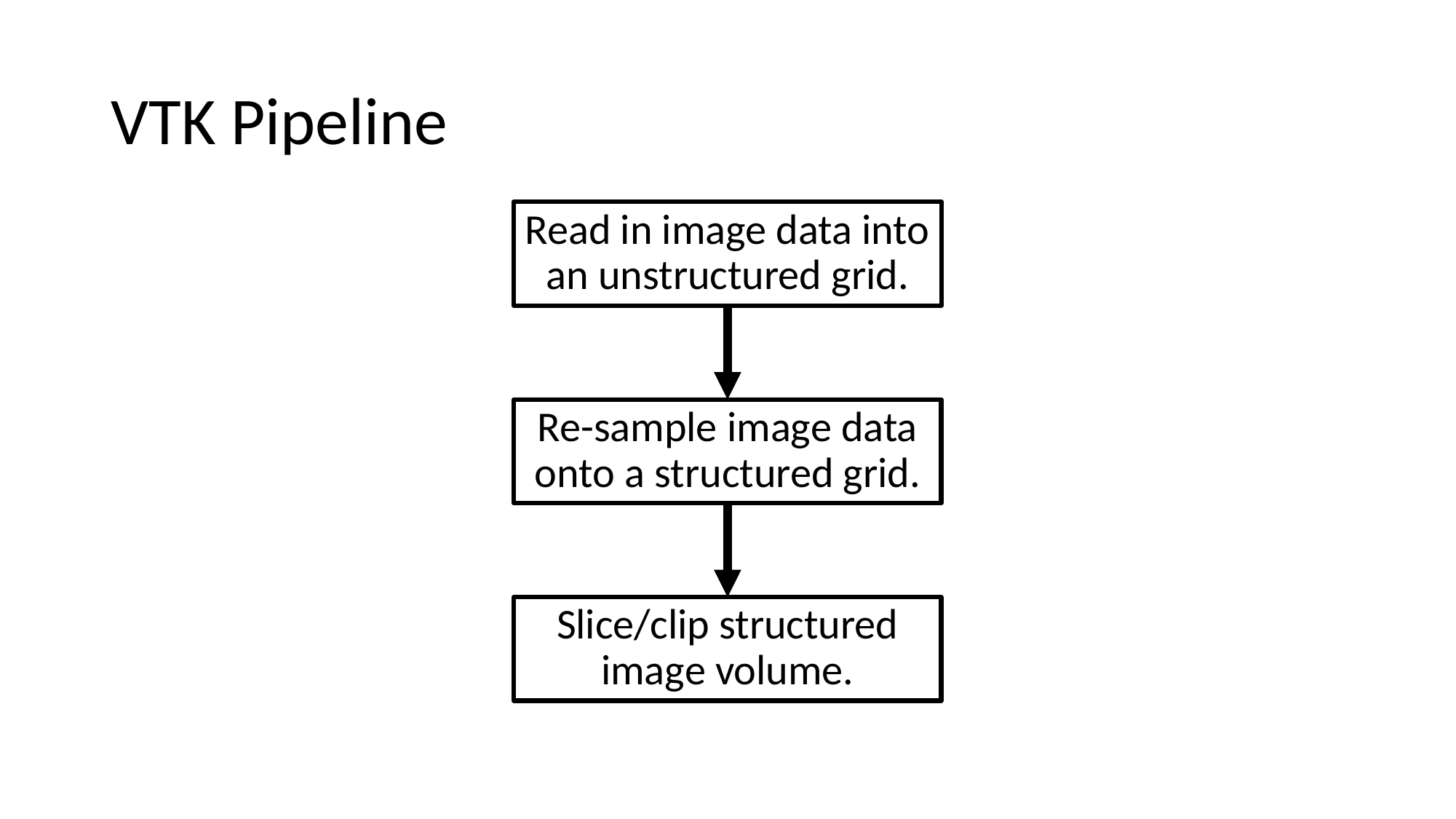

# VTK Pipeline
Read in image data into an unstructured grid.
Re-sample image data onto a structured grid.
Slice/clip structured image volume.